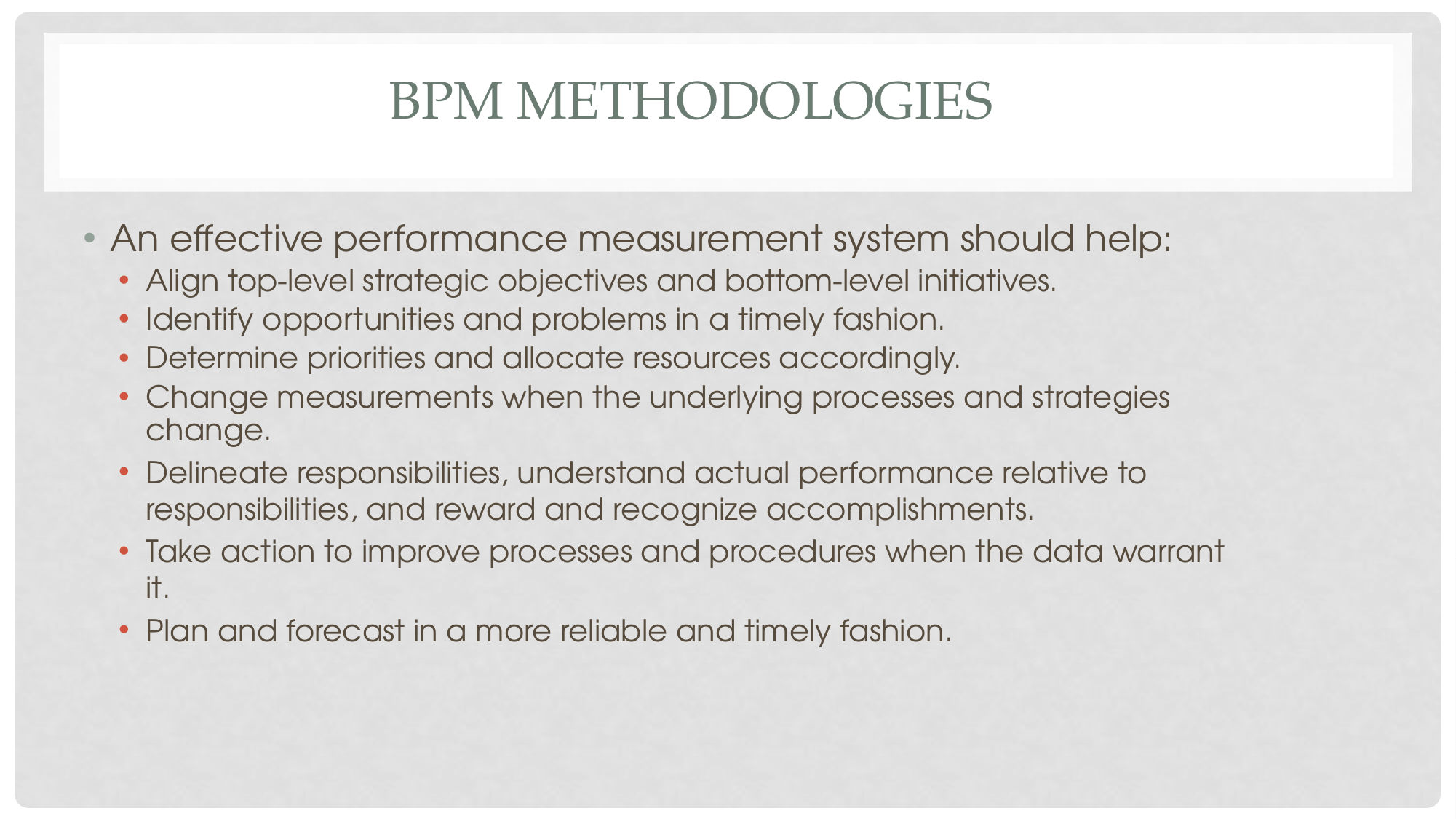

# BPM Methodologies
An effective performance measurement system should help:
Align top-level strategic objectives and bottom-level initiatives.
Identify opportunities and problems in a timely fashion.
Determine priorities and allocate resources accordingly.
Change measurements when the underlying processes and strategies change.
Delineate responsibilities, understand actual performance relative to responsibilities, and reward and recognize accomplishments.
Take action to improve processes and procedures when the data warrant it.
Plan and forecast in a more reliable and timely fashion.